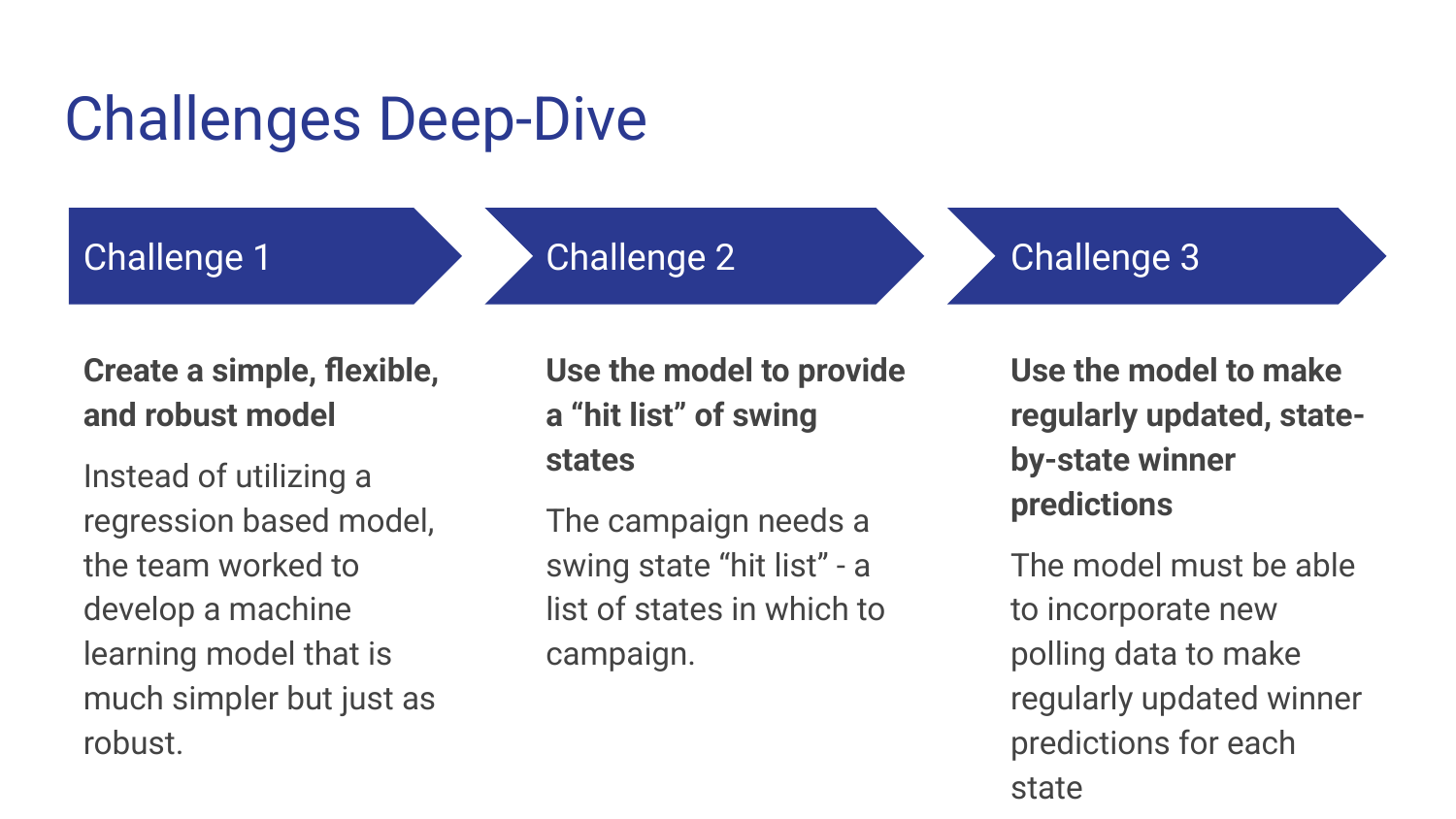

# Challenges Deep-Dive

Challenge 1
Challenge 2
Challenge 3
Create a simple, flexible, and robust model
Instead of utilizing a regression based model, the team worked to develop a machine learning model that is much simpler but just as robust.
Use the model to provide a “hit list” of swing states
The campaign needs a swing state “hit list” - a list of states in which to campaign.
Use the model to make regularly updated, state-by-state winner predictions
The model must be able to incorporate new polling data to make regularly updated winner predictions for each state